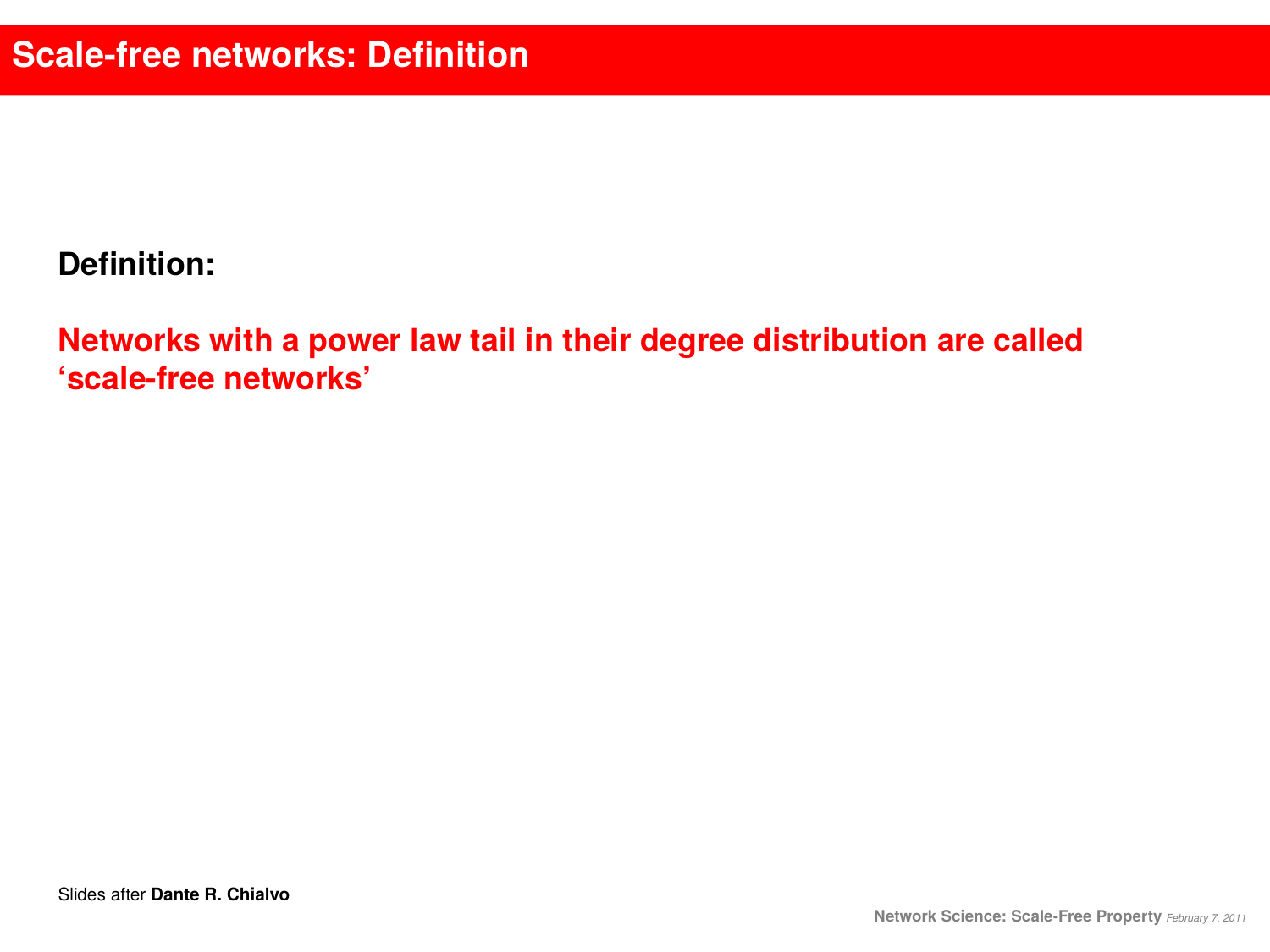

Scale-free networks: Definition
Definition:

Networks with a power law tail in their degree distribution are called
‘scale-free networks’

Slides after Dante R. Chialvo
Network Science: Scale-Free Property February 7, 2011
Slides after Dante R. Chialvo